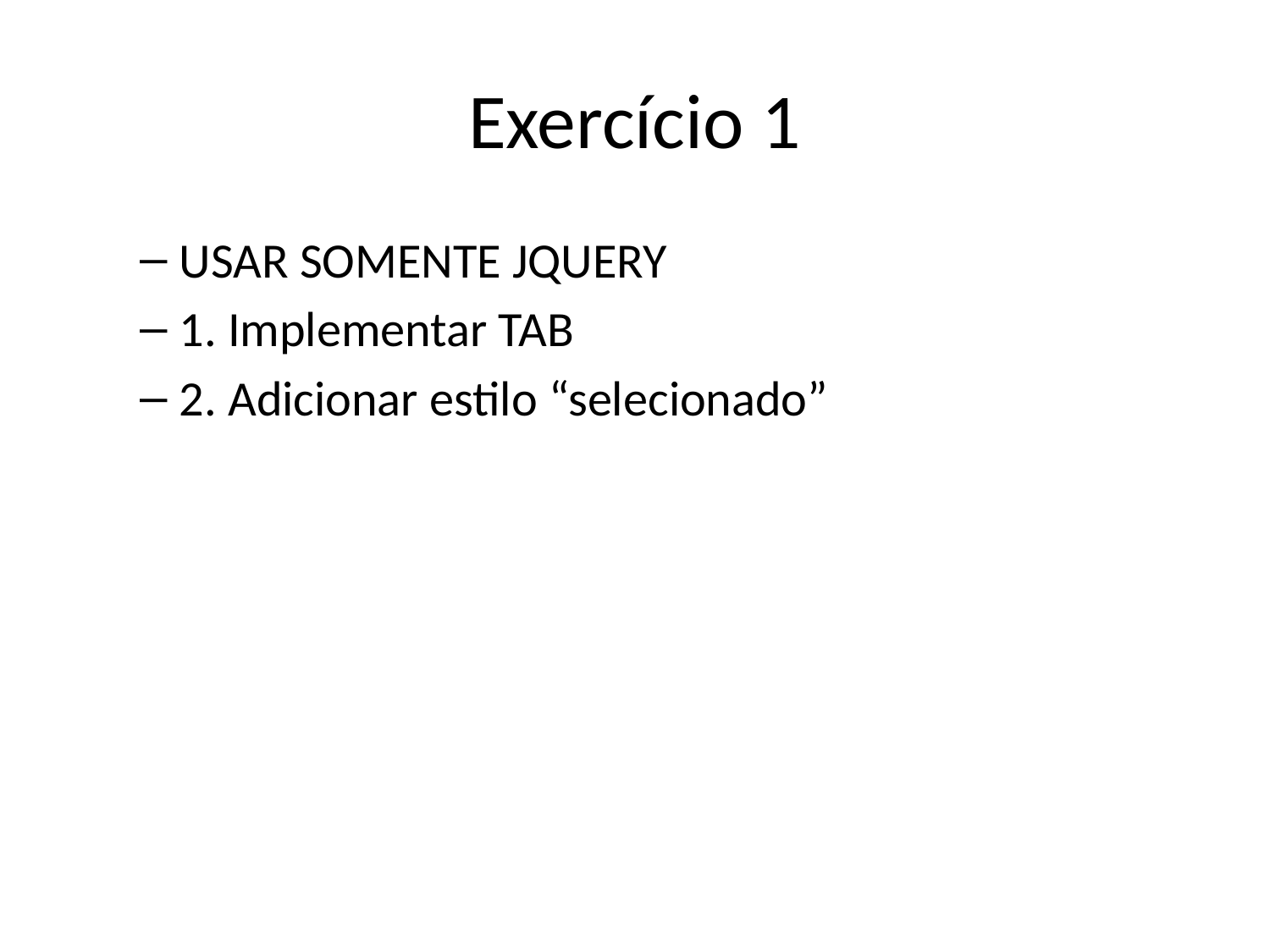

# Exercício 1
USAR SOMENTE JQUERY
1. Implementar TAB
2. Adicionar estilo “selecionado”